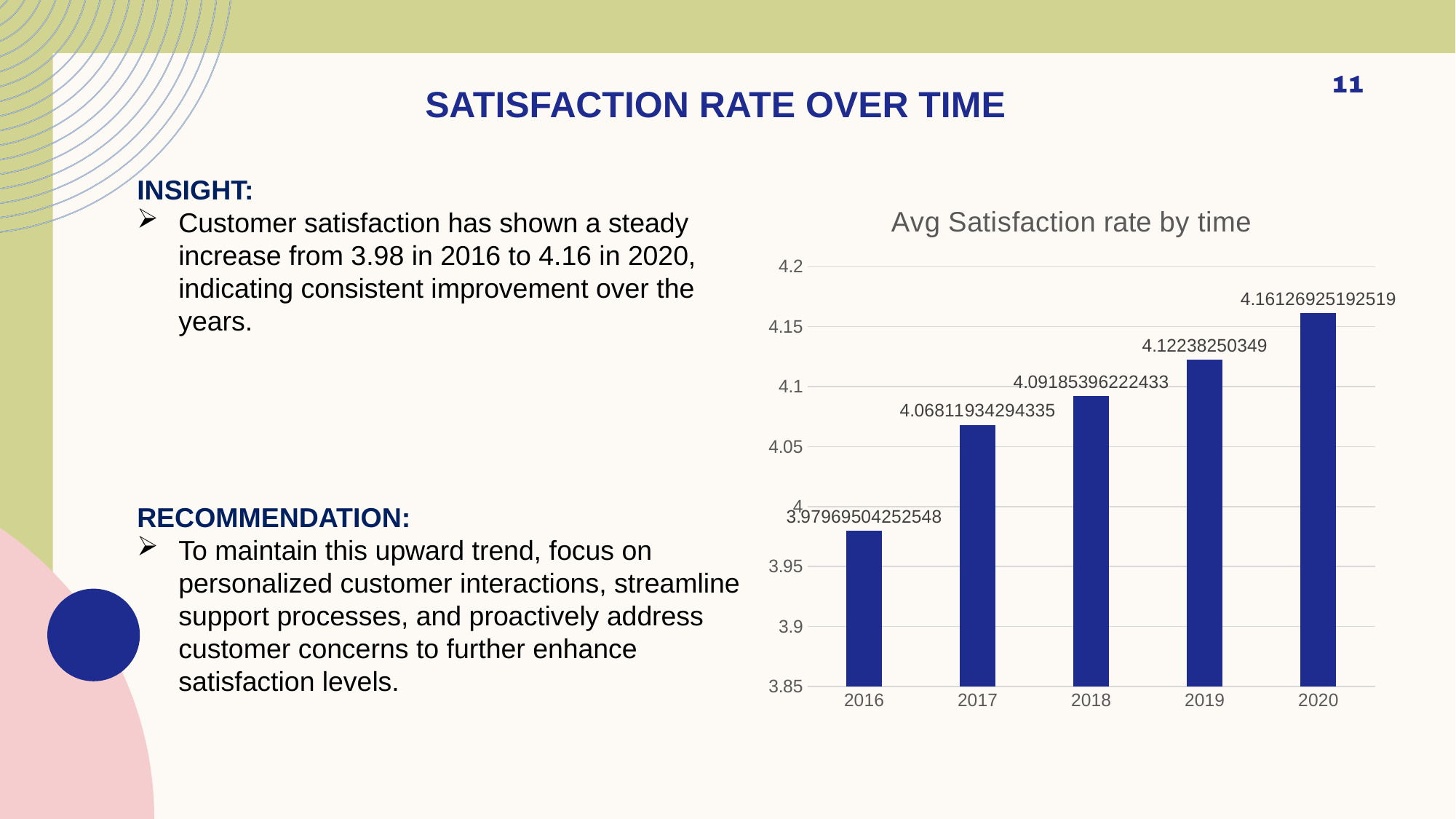

# SATISFACTION RATE OVER TIME
11
INSIGHT:
Customer satisfaction has shown a steady increase from 3.98 in 2016 to 4.16 in 2020, indicating consistent improvement over the years.

RECOMMENDATION:
To maintain this upward trend, focus on personalized customer interactions, streamline support processes, and proactively address customer concerns to further enhance satisfaction levels.

### Chart: Avg Satisfaction rate by time

| Category | Total |
|---|---|
| 2016 | 3.979695042525477 |
| 2017 | 4.068119342943346 |
| 2018 | 4.091853962224333 |
| 2019 | 4.1223825034899955 |
| 2020 | 4.161269251925193 |